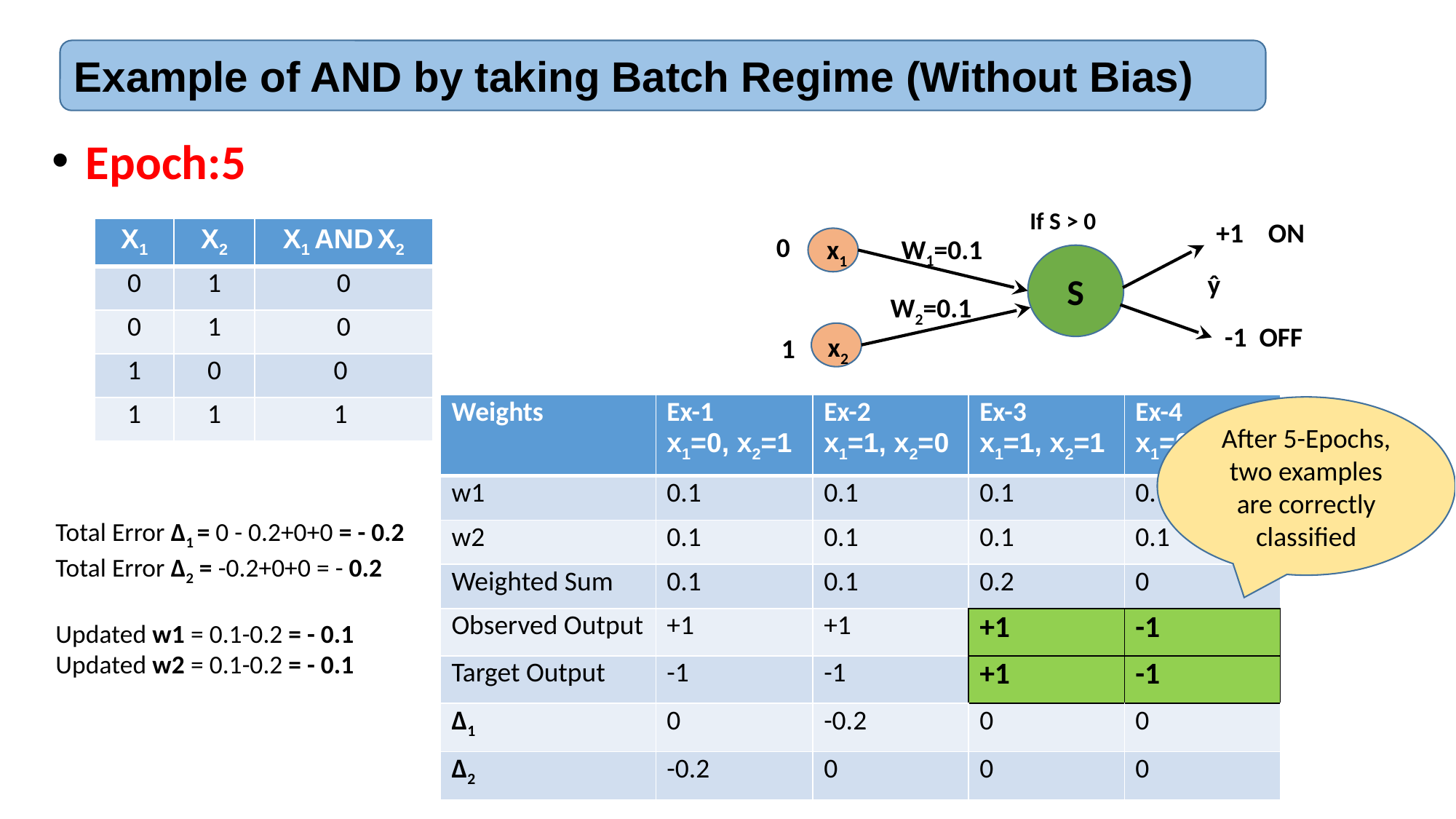

Example of AND by taking Batch Regime (Without Bias)
Epoch:5
If S > 0
+1    ON
| X1 | X2 | X1 AND X2 |
| --- | --- | --- |
| 0 | 1 | 0 |
| 0 | 1 | 0 |
| 1 | 0 | 0 |
| 1 | 1 | 1 |
0
W1=0.1
x1

S
ŷ
W2=0.1

x2
-1  OFF
1
| Weights | Ex-1 x1=0, x2=1 | Ex-2 x1=1, x2=0 | Ex-3 x1=1, x2=1 | Ex-4 x1=0, x2=0 |
| --- | --- | --- | --- | --- |
| w1 | 0.1 | 0.1 | 0.1 | 0.1 |
| w2 | 0.1 | 0.1 | 0.1 | 0.1 |
| Weighted Sum | 0.1 | 0.1 | 0.2 | 0 |
| Observed Output | +1 | +1 | +1 | -1 |
| Target Output | -1 | -1 | +1 | -1 |
| ∆1 | 0 | -0.2 | 0 | 0 |
| ∆2 | -0.2 | 0 | 0 | 0 |
After 5-Epochs, two examples are correctly classified
Total Error ∆1 = 0 - 0.2+0+0 = - 0.2
Total Error ∆2 = -0.2+0+0 = - 0.2

Updated w1 = 0.1-0.2 = - 0.1
Updated w2 = 0.1-0.2 = - 0.1